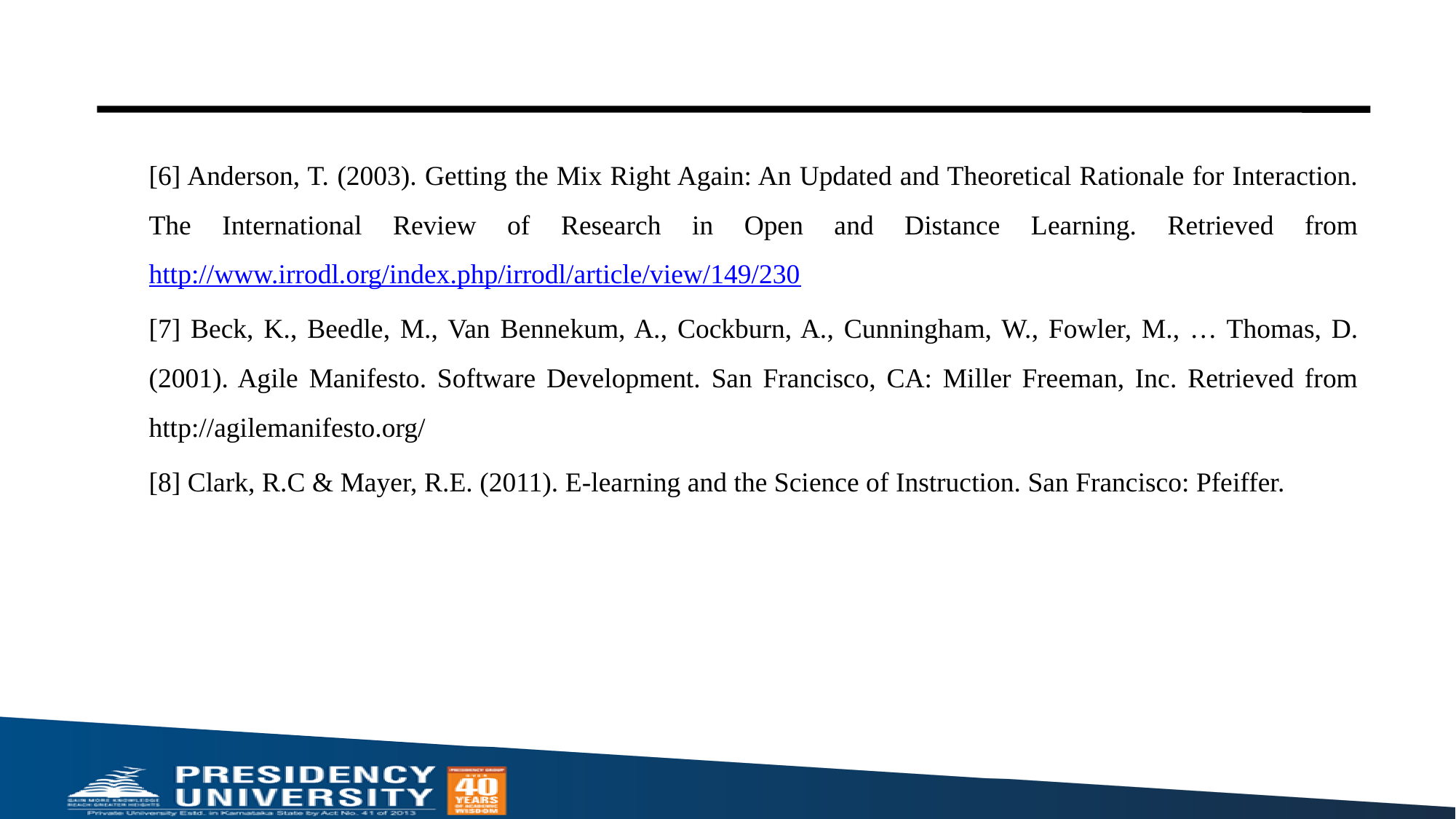

[6] Anderson, T. (2003). Getting the Mix Right Again: An Updated and Theoretical Rationale for Interaction. The International Review of Research in Open and Distance Learning. Retrieved from http://www.irrodl.org/index.php/irrodl/article/view/149/230
[7] Beck, K., Beedle, M., Van Bennekum, A., Cockburn, A., Cunningham, W., Fowler, M., … Thomas, D. (2001). Agile Manifesto. Software Development. San Francisco, CA: Miller Freeman, Inc. Retrieved from http://agilemanifesto.org/
[8] Clark, R.C & Mayer, R.E. (2011). E-learning and the Science of Instruction. San Francisco: Pfeiffer.